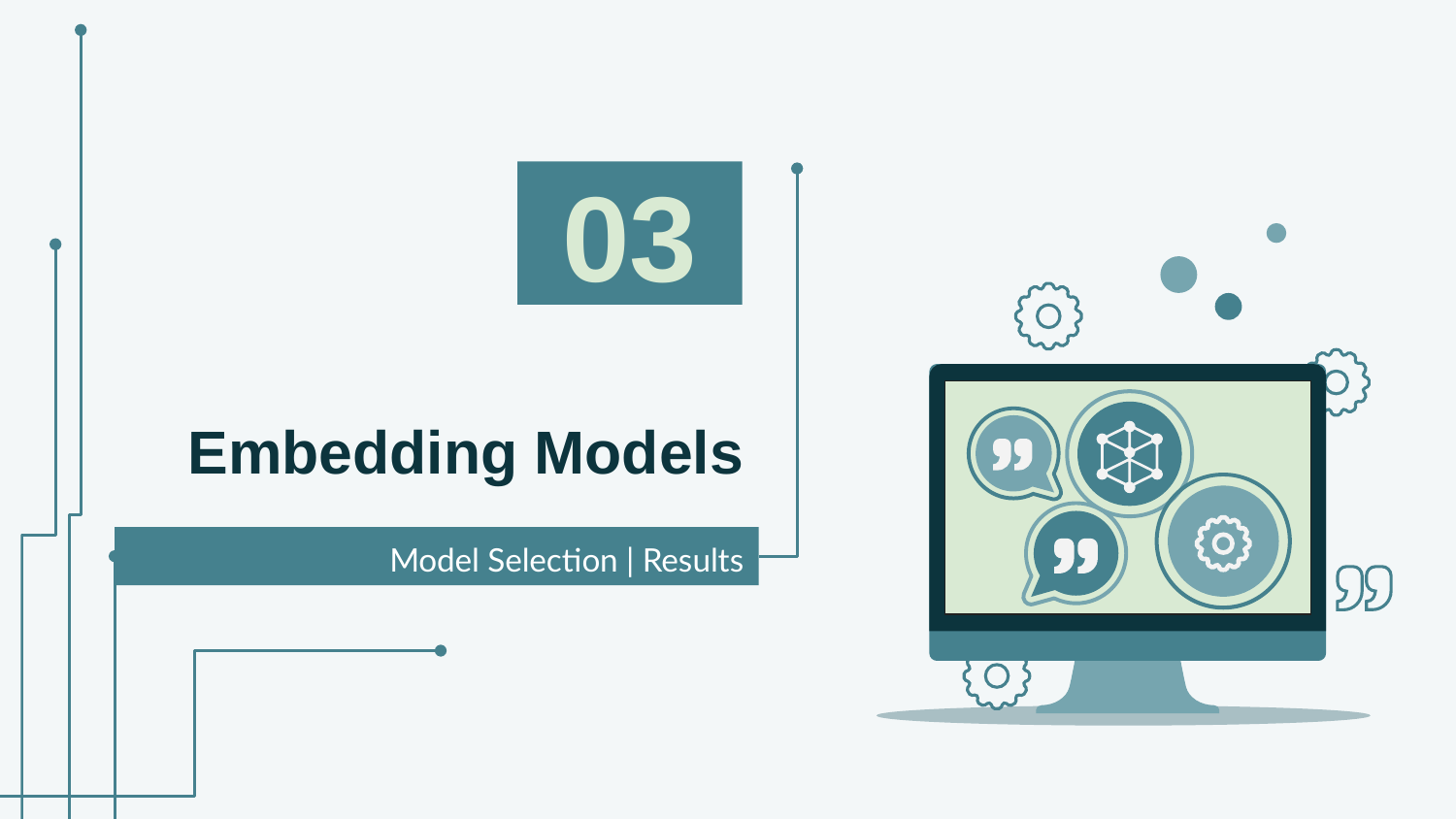

03

# Embedding Models
Model Selection | Results